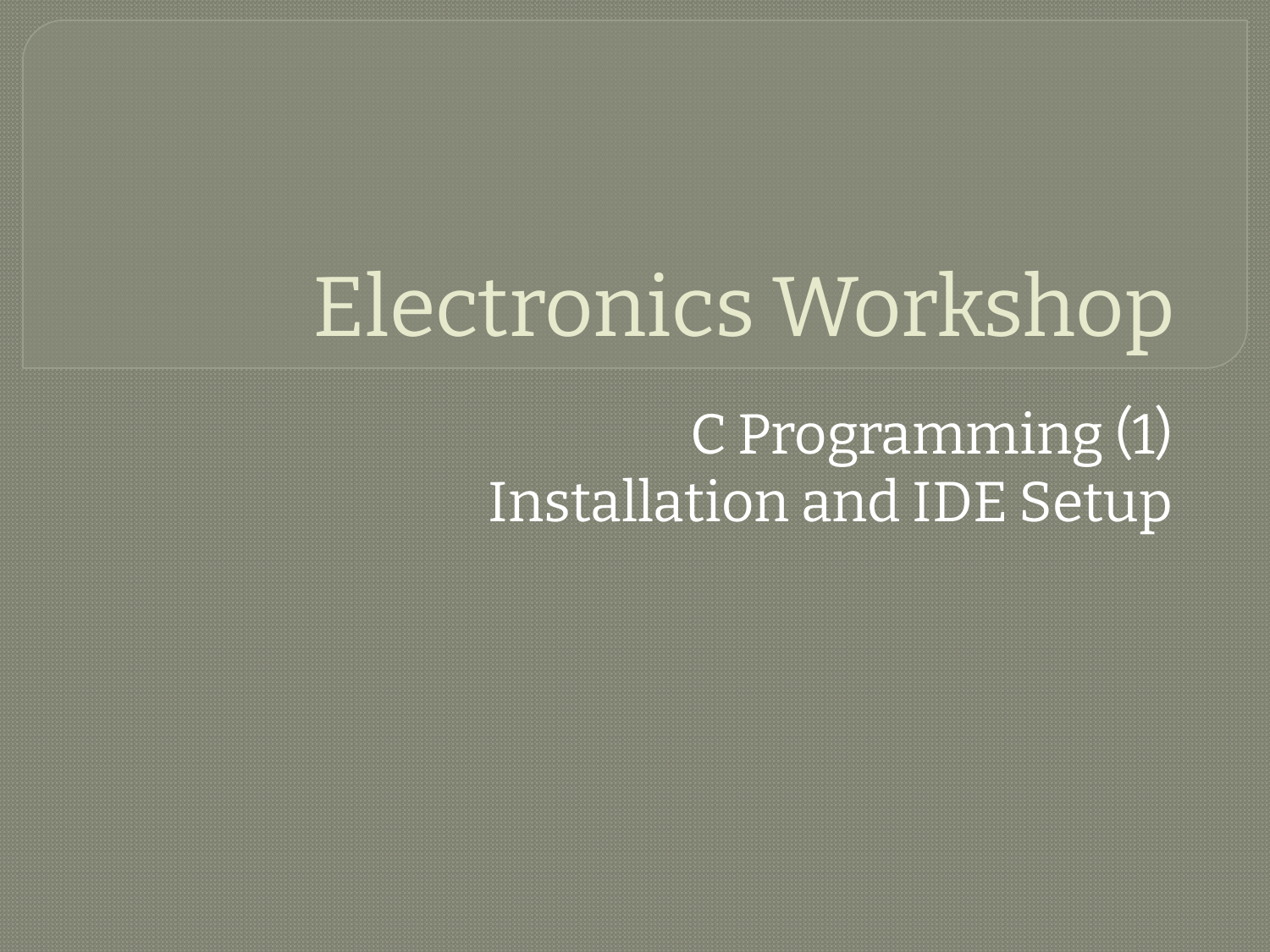

# Electronics Workshop
C Programming (1)
Installation and IDE Setup